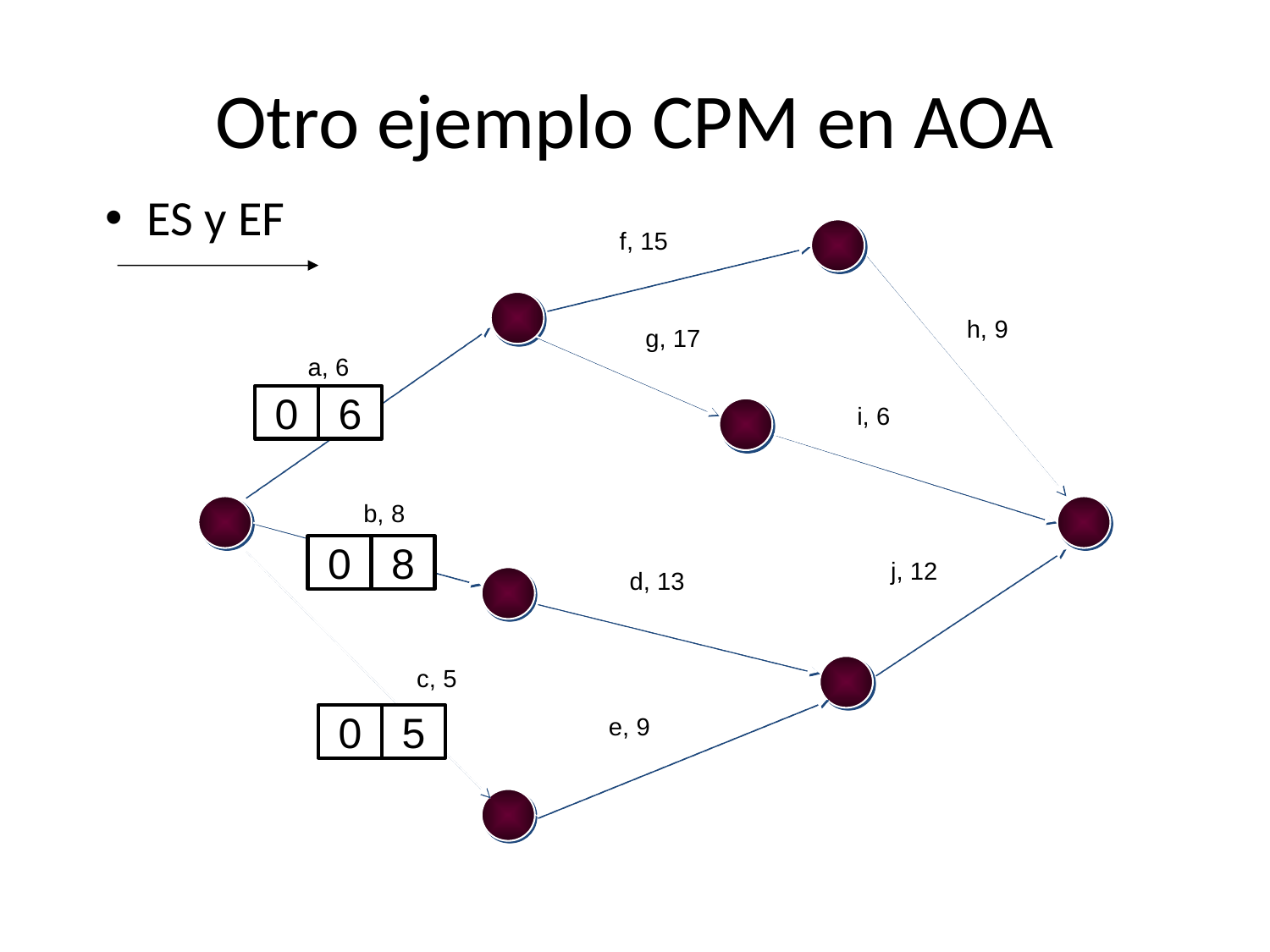

# Otro ejemplo CPM en AOA
  ES y EF
f, 15

h, 9
g, 17

a, 6
0
6
i, 6

b, 8

0
8

j, 12
d, 13

c, 5

e, 9
0
5